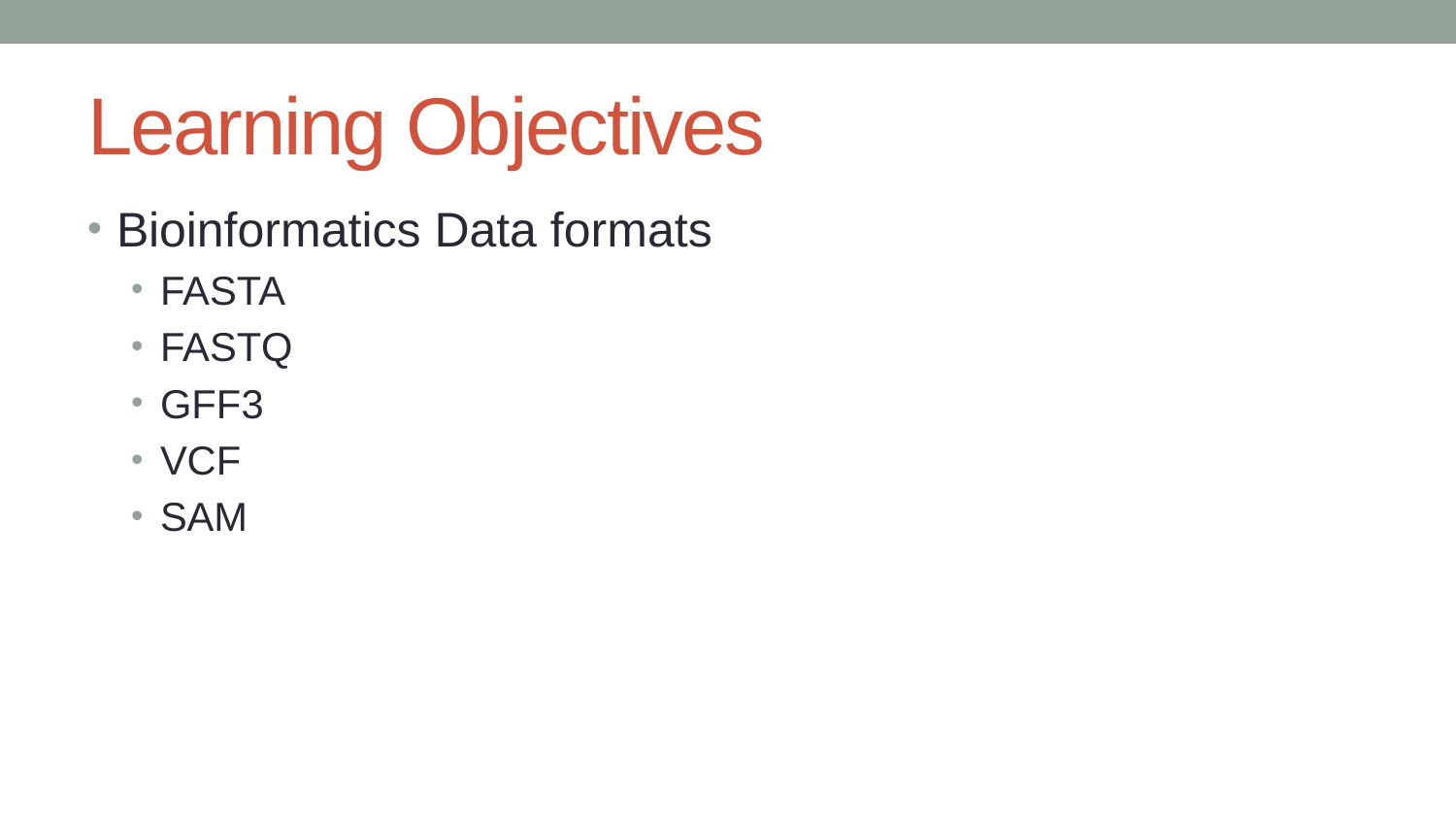

# Learning Objectives
Bioinformatics Data formats
FASTA
FASTQ
GFF3
VCF
SAM